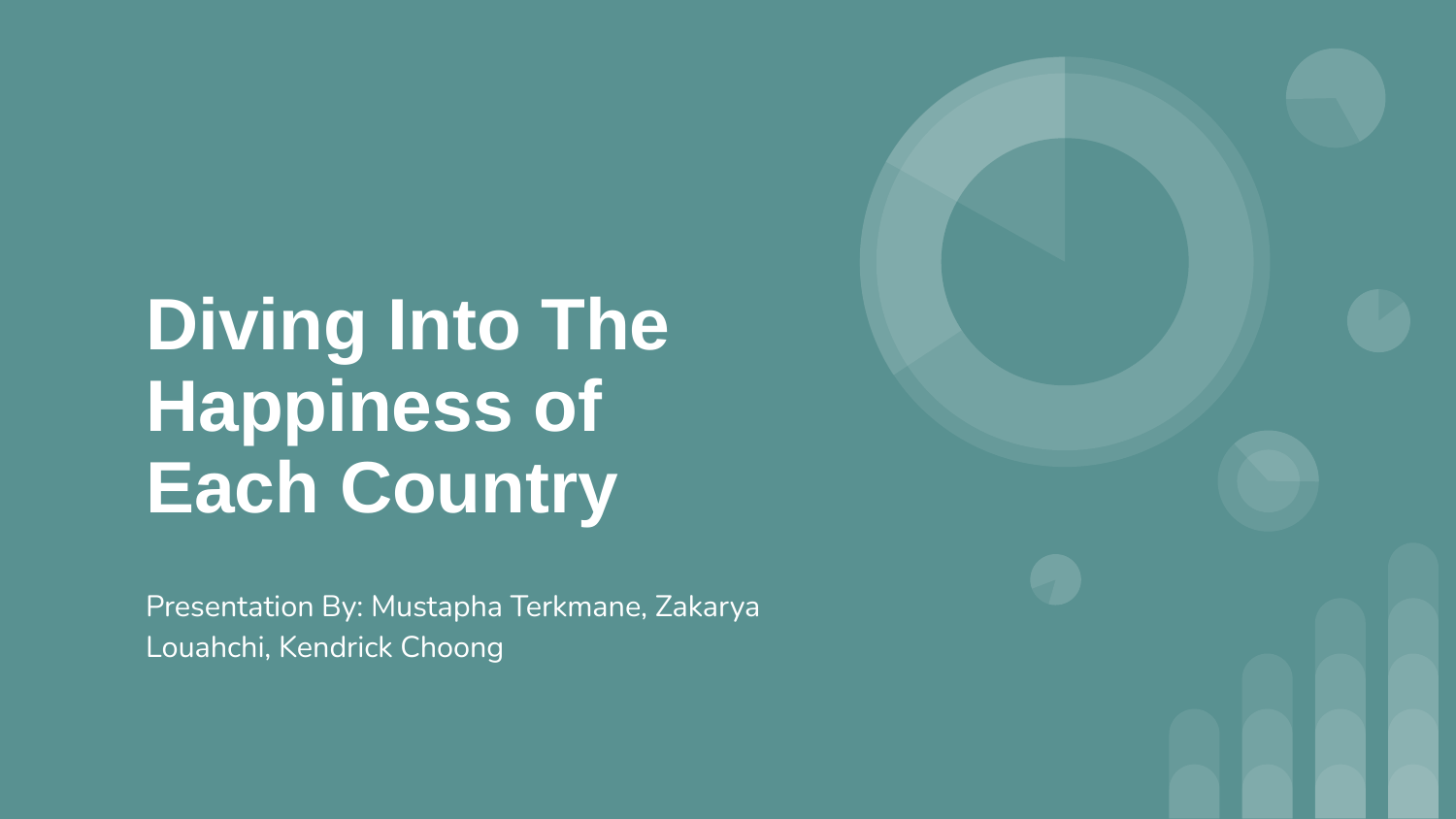

# Diving Into The Happiness of Each Country
Presentation By: Mustapha Terkmane, Zakarya Louahchi, Kendrick Choong